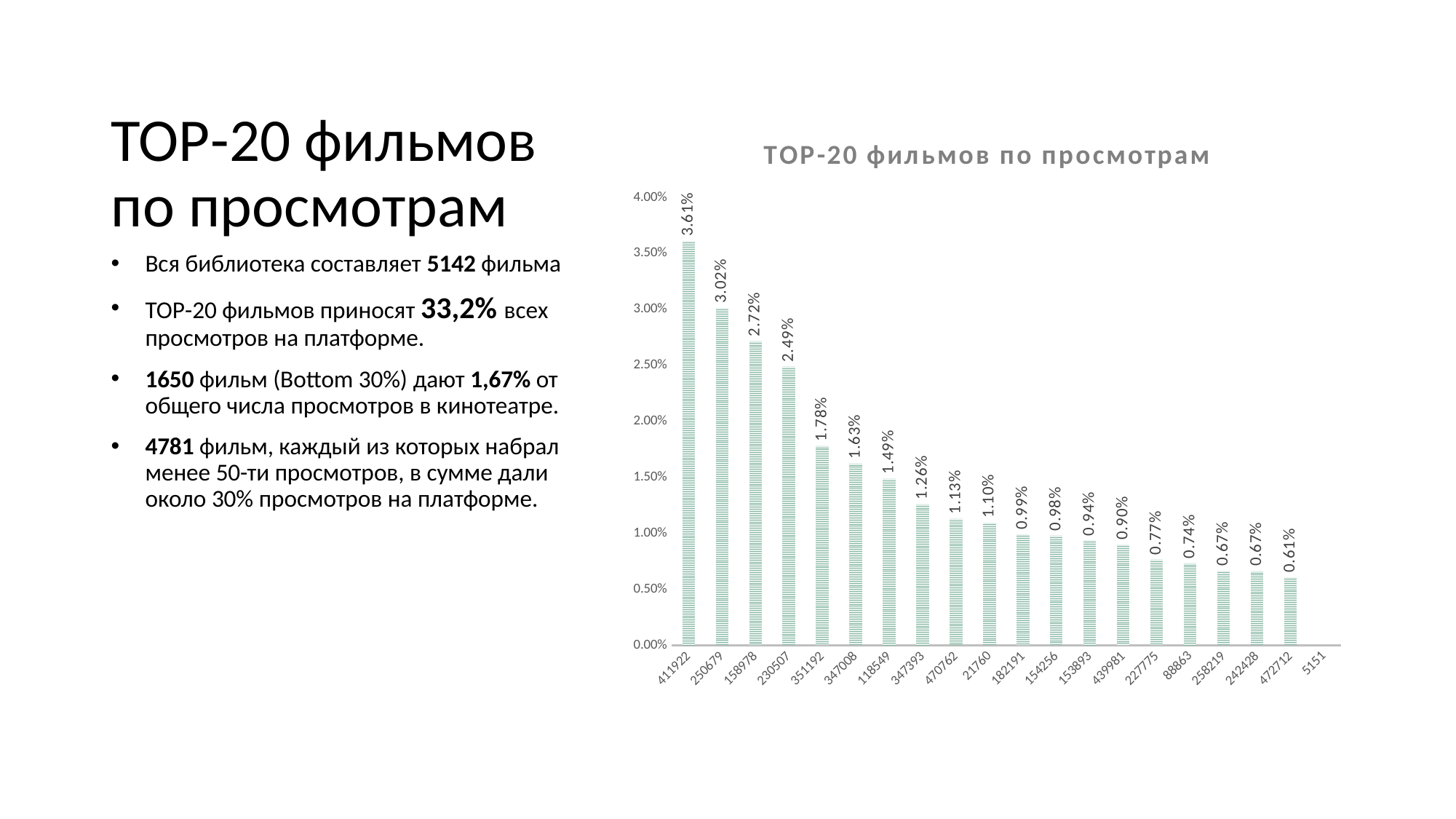

# TOP-20 фильмов по просмотрам

[unsupported chart]

Вся библиотека составляет 5142 фильма
TOP-20 фильмов приносят 33,2% всех просмотров на платформе.
1650 фильм (Bottom 30%) дают 1,67% от общего числа просмотров в кинотеатре.
4781 фильм, каждый из которых набрал менее 50-ти просмотров, в сумме дали около 30% просмотров на платформе.